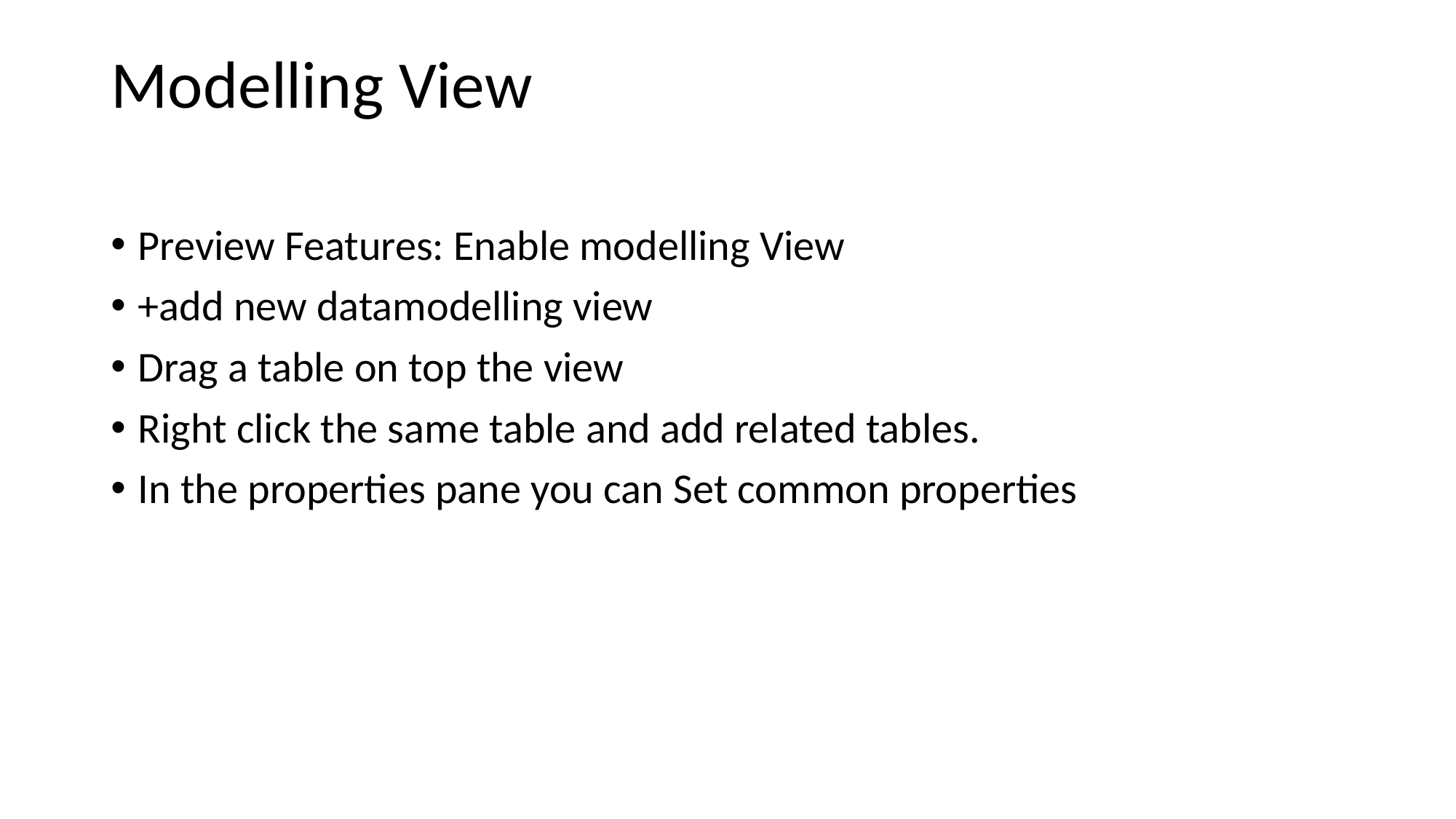

# Modelling View

Preview Features: Enable modelling View
+add new datamodelling view
Drag a table on top the view
Right click the same table and add related tables.
In the properties pane you can Set common properties